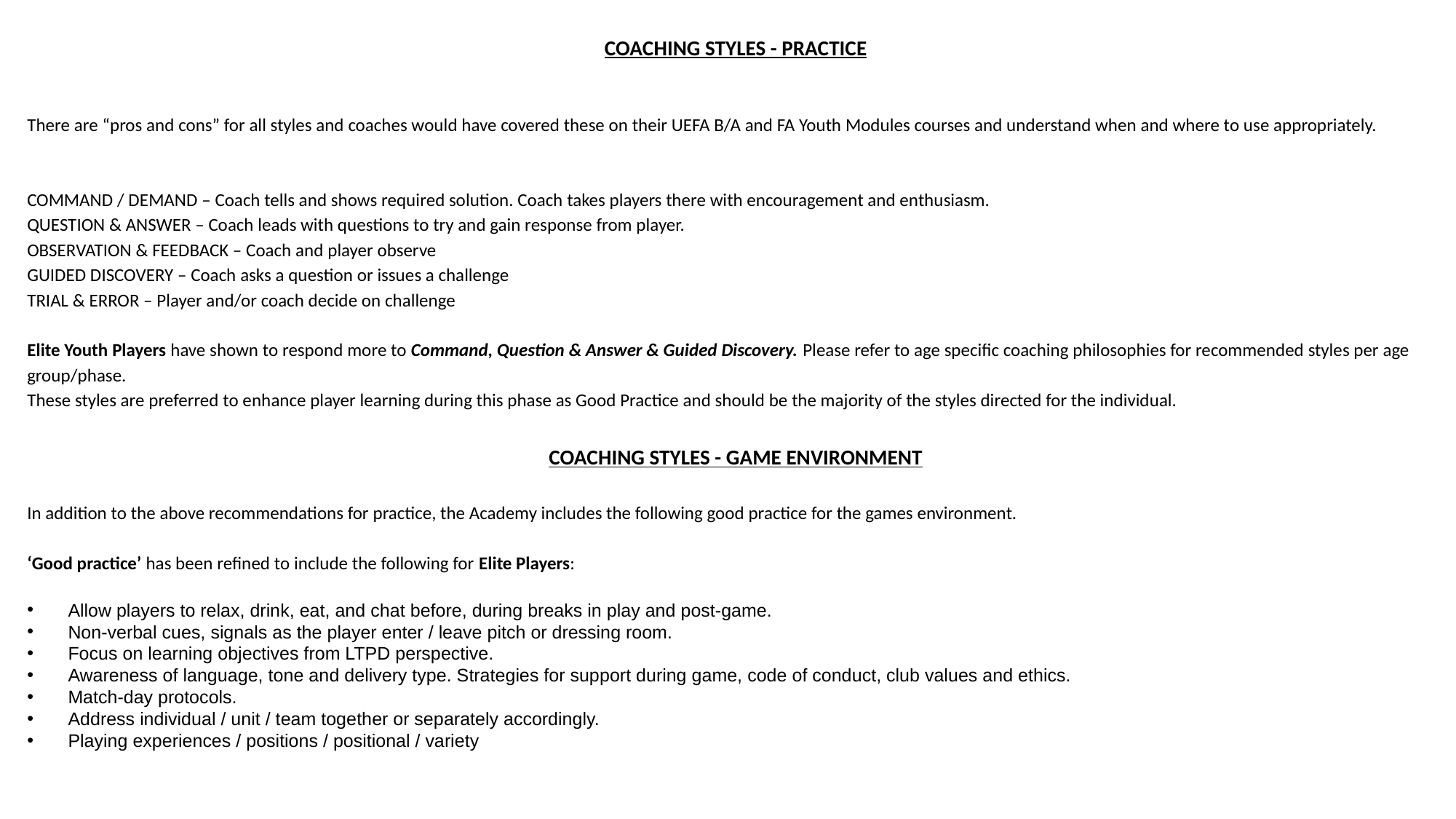

COACHING STYLES - PRACTICE

There are “pros and cons” for all styles and coaches would have covered these on their UEFA B/A and FA Youth Modules courses and understand when and where to use appropriately.

COMMAND / DEMAND – Coach tells and shows required solution. Coach takes players there with encouragement and enthusiasm.
QUESTION & ANSWER – Coach leads with questions to try and gain response from player.
OBSERVATION & FEEDBACK – Coach and player observe
GUIDED DISCOVERY – Coach asks a question or issues a challenge
TRIAL & ERROR – Player and/or coach decide on challenge

Elite Youth Players have shown to respond more to Command, Question & Answer & Guided Discovery. Please refer to age specific coaching philosophies for recommended styles per age group/phase.
These styles are preferred to enhance player learning during this phase as Good Practice and should be the majority of the styles directed for the individual.

COACHING STYLES - GAME ENVIRONMENT

In addition to the above recommendations for practice, the Academy includes the following good practice for the games environment.

‘Good practice’ has been refined to include the following for Elite Players:

Allow players to relax, drink, eat, and chat before, during breaks in play and post-game.
Non-verbal cues, signals as the player enter / leave pitch or dressing room.
Focus on learning objectives from LTPD perspective.
Awareness of language, tone and delivery type. Strategies for support during game, code of conduct, club values and ethics.
Match-day protocols.
Address individual / unit / team together or separately accordingly.
Playing experiences / positions / positional / variety